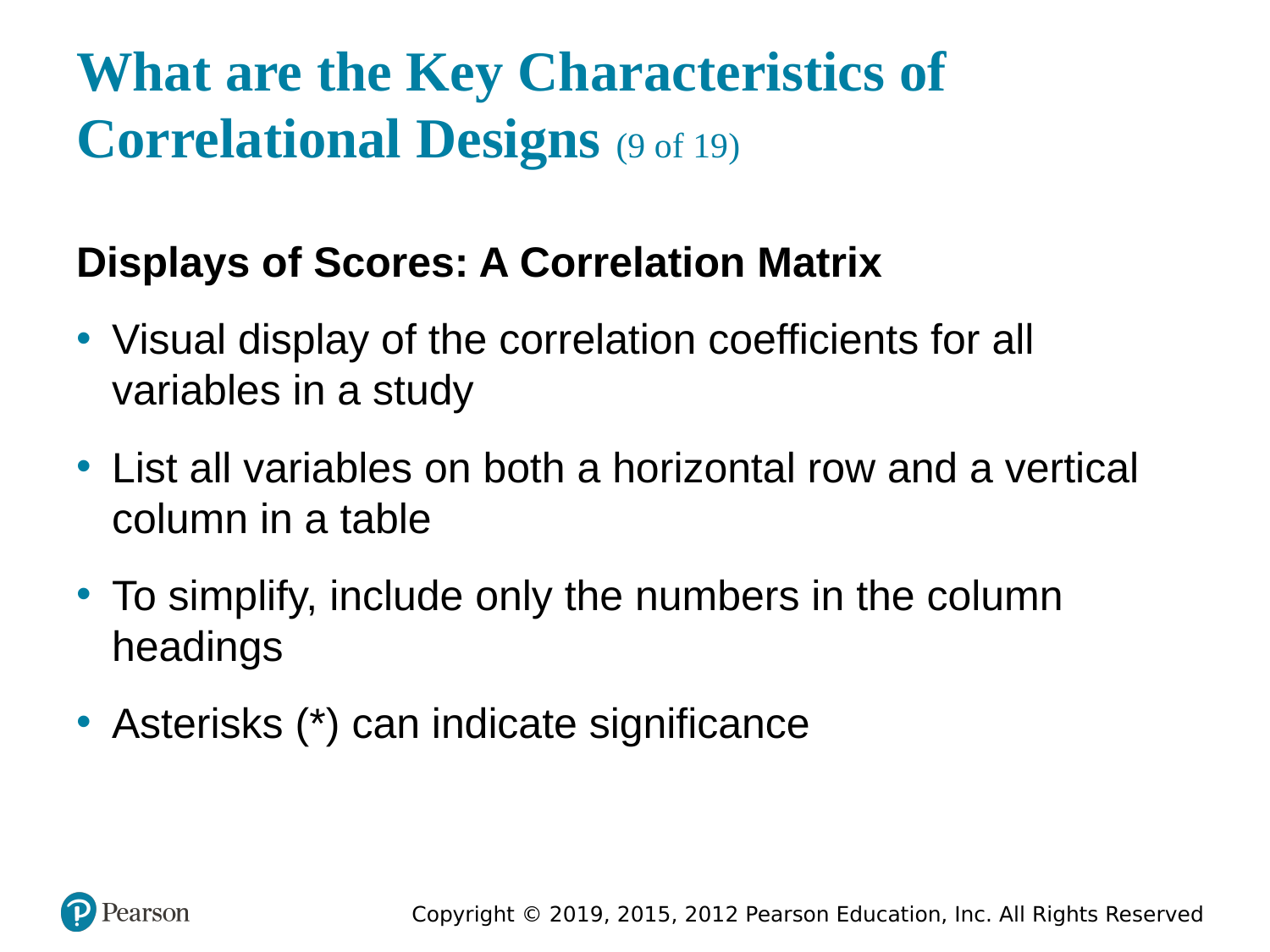

# What are the Key Characteristics of Correlational Designs (9 of 19)
Displays of Scores: A Correlation Matrix
Visual display of the correlation coefficients for all variables in a study
List all variables on both a horizontal row and a vertical column in a table
To simplify, include only the numbers in the column headings
Asterisks (*) can indicate significance